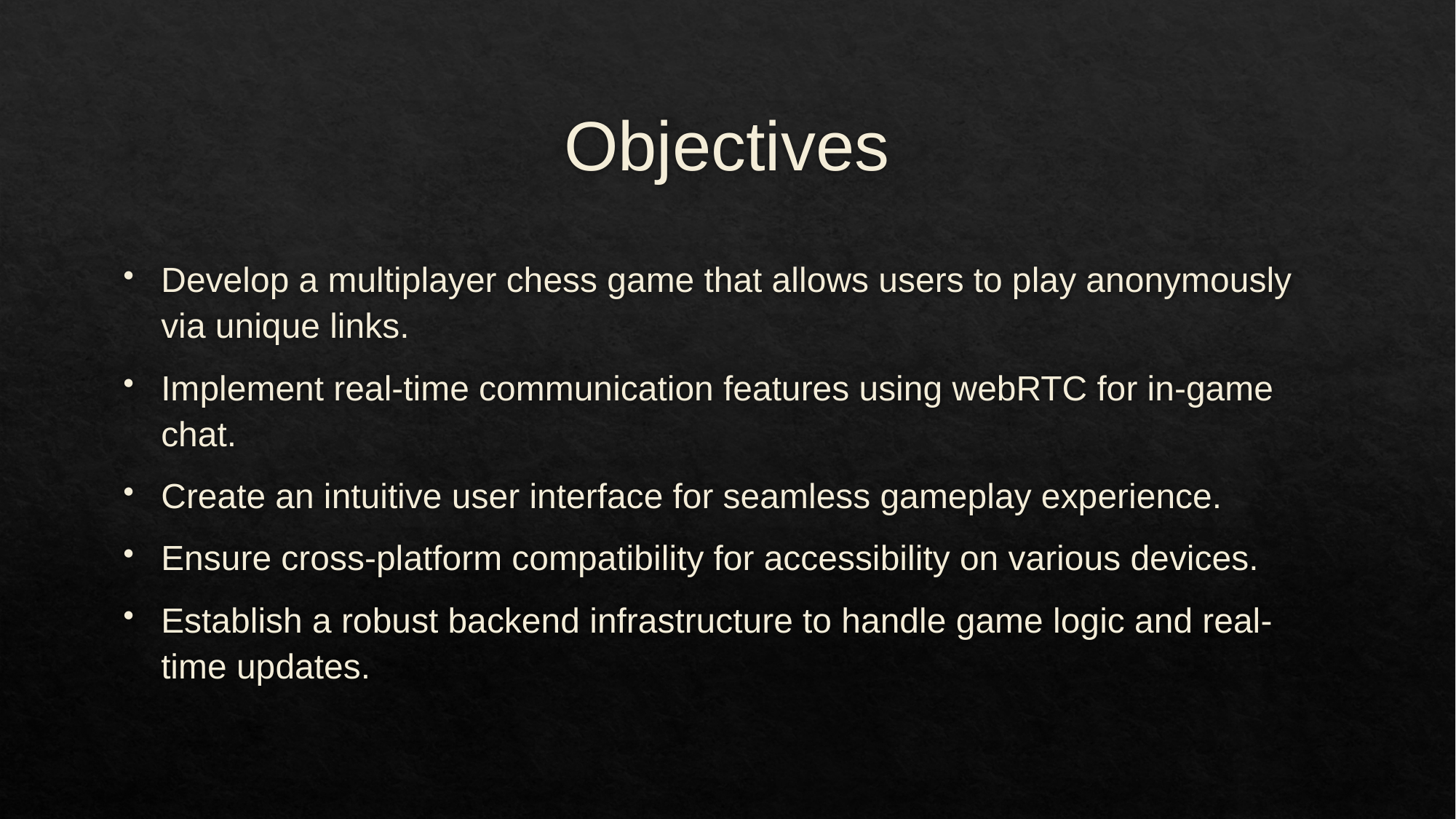

# Objectives
Develop a multiplayer chess game that allows users to play anonymously via unique links.
Implement real-time communication features using webRTC for in-game chat.
Create an intuitive user interface for seamless gameplay experience.
Ensure cross-platform compatibility for accessibility on various devices.
Establish a robust backend infrastructure to handle game logic and real-time updates.